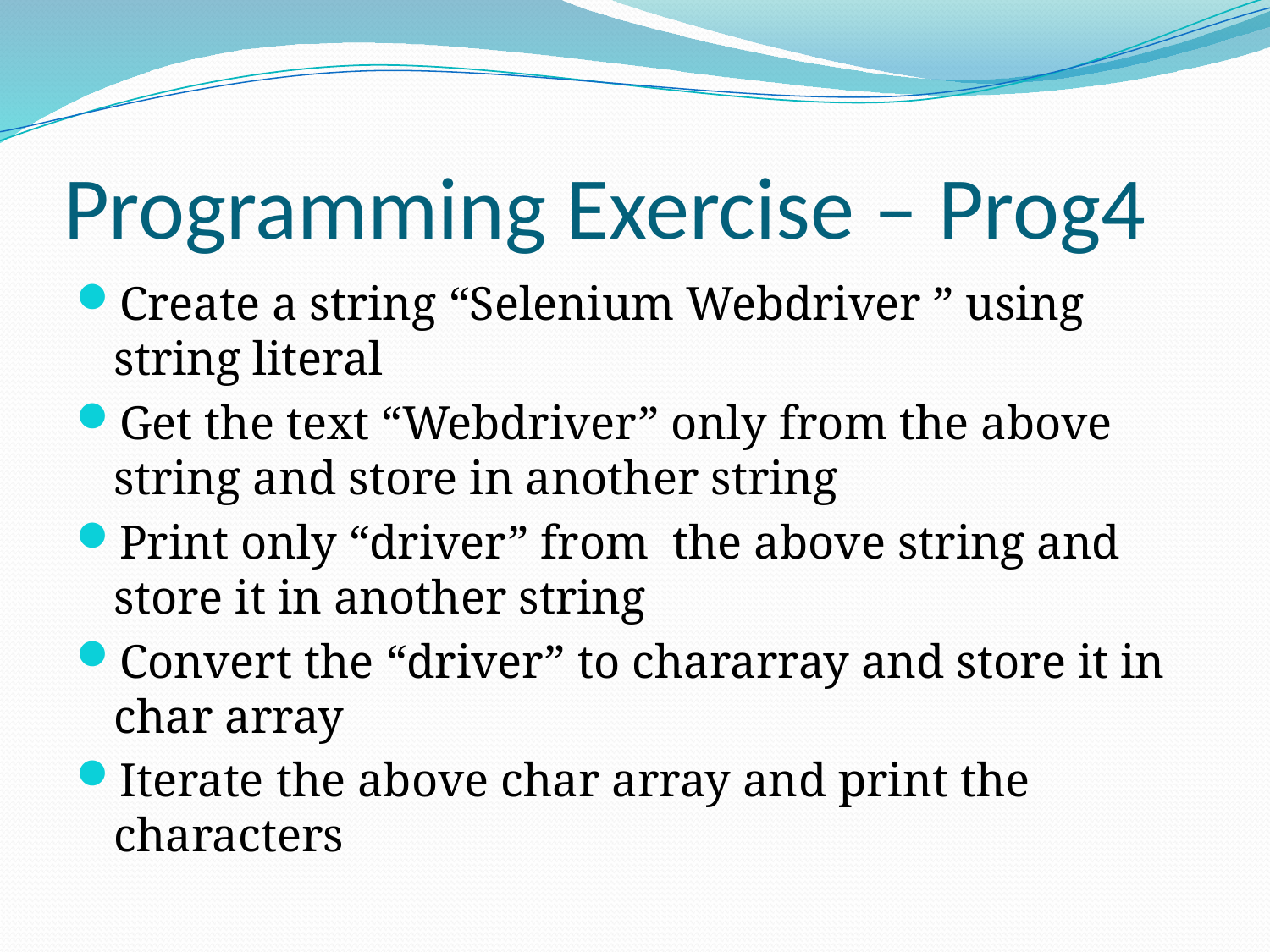

# Programming Exercise – Prog4
Create a string “Selenium Webdriver ” using string literal
Get the text “Webdriver” only from the above string and store in another string
Print only “driver” from  the above string and store it in another string
Convert the “driver” to chararray and store it in char array
Iterate the above char array and print the characters